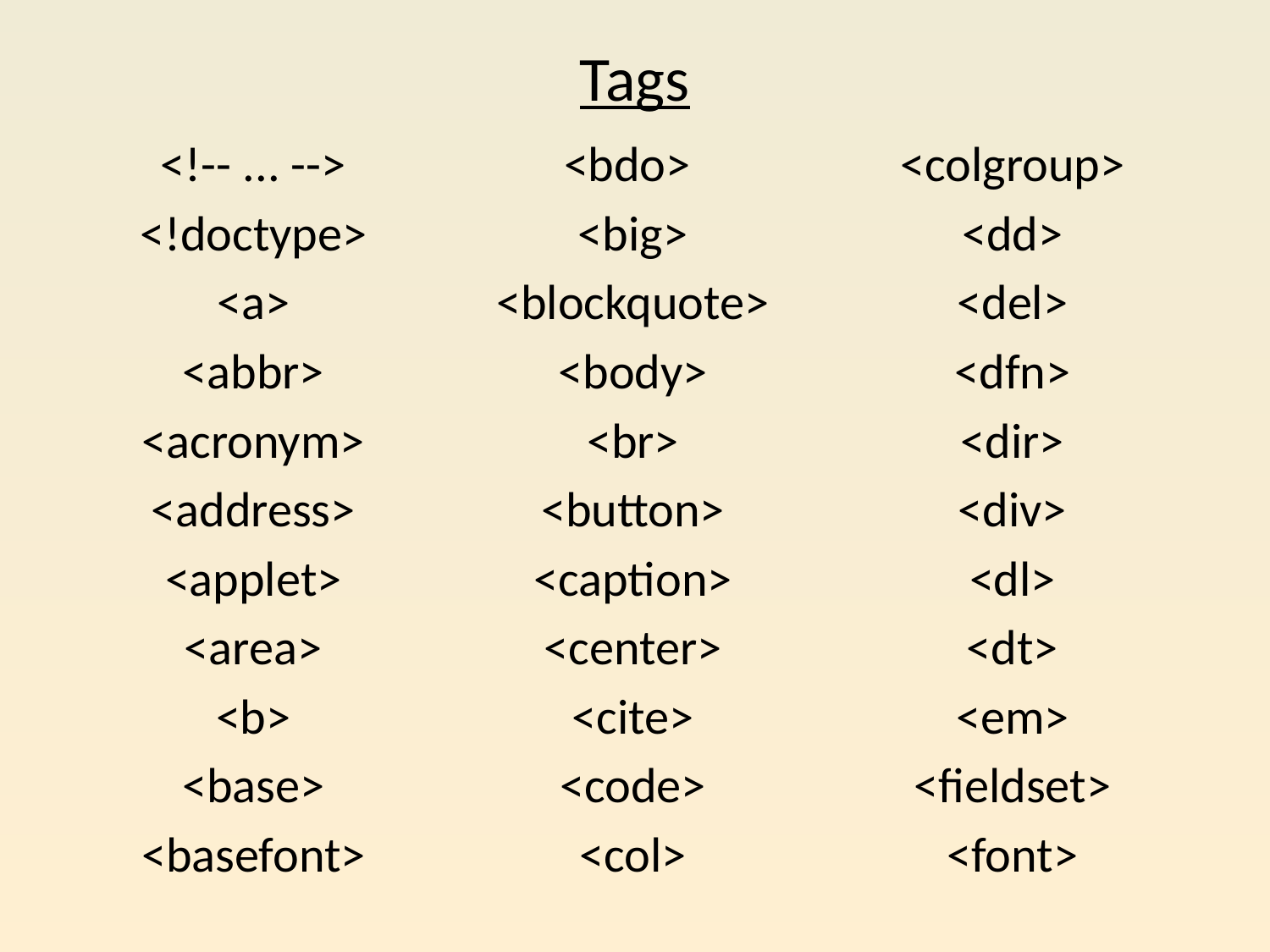

# Tags
<!-- ... -->
<!doctype>
<a>
<abbr>
<acronym>
<address>
<applet>
<area>
<b>
<base>
<basefont>
<bdo>
<big>
<blockquote>
<body>
<br>
<button>
<caption>
<center>
<cite>
<code>
<col>
<colgroup>
<dd>
<del>
<dfn>
<dir>
<div>
<dl>
<dt>
<em>
<fieldset>
<font>